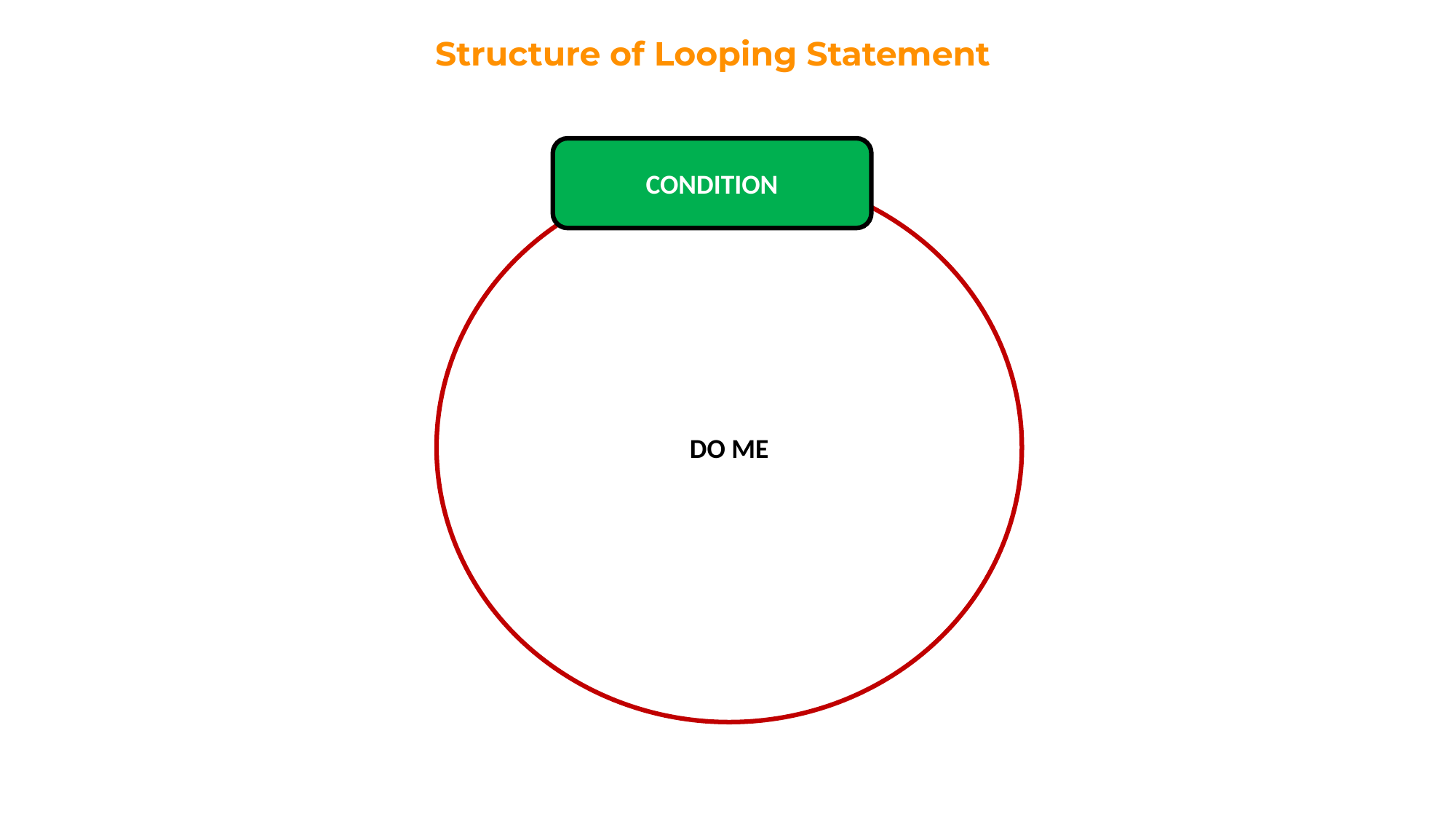

Structure of Looping Statement
CONDITION
DO ME